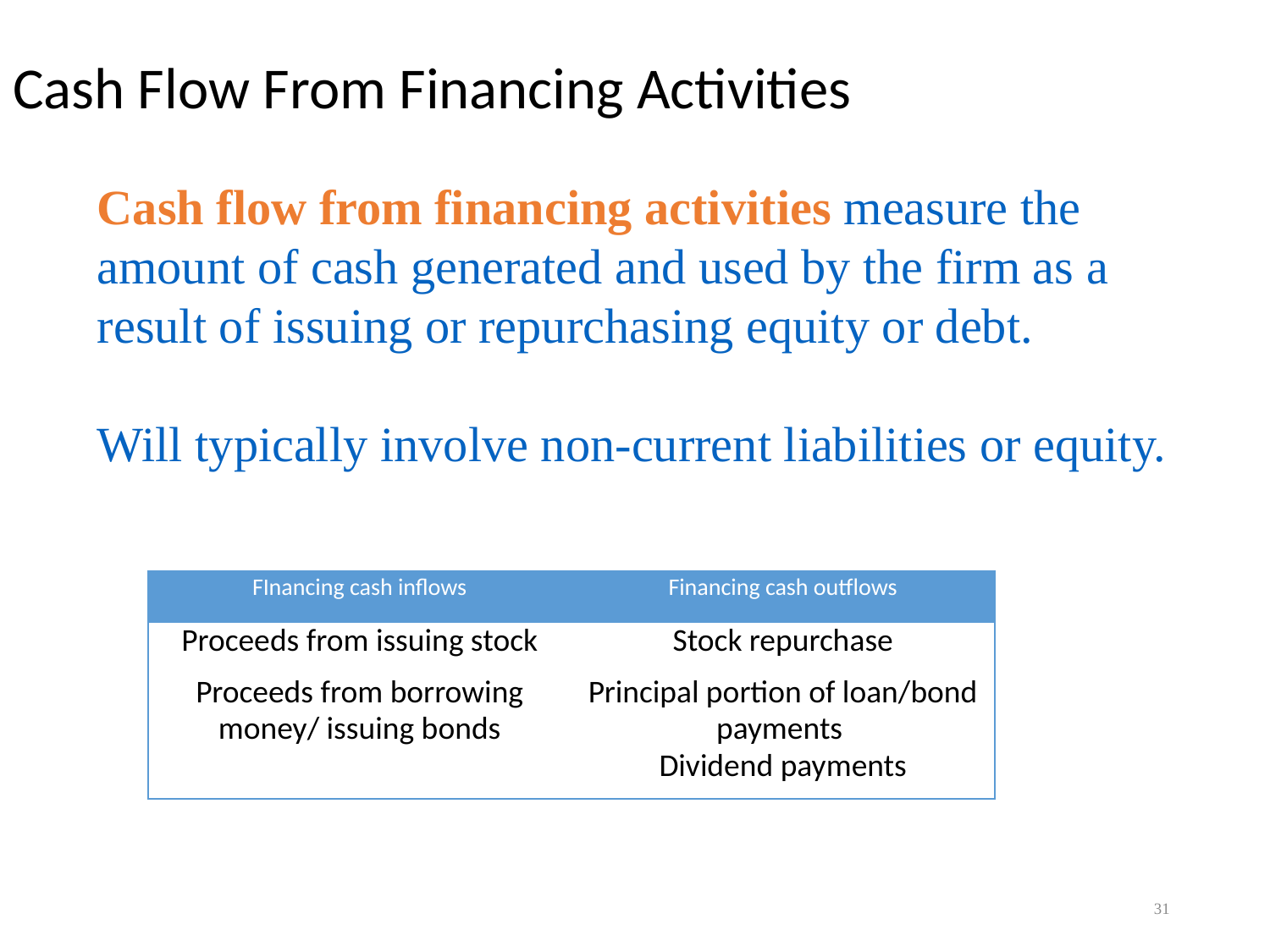

# Cash Flow From Financing Activities
Cash flow from financing activities measure the amount of cash generated and used by the firm as a result of issuing or repurchasing equity or debt.

Will typically involve non-current liabilities or equity.

| FInancing cash inflows | Financing cash outflows |
| --- | --- |
| Proceeds from issuing stock | Stock repurchase |
| Proceeds from borrowing money/ issuing bonds | Principal portion of loan/bond payments |
|  | Dividend payments |
31